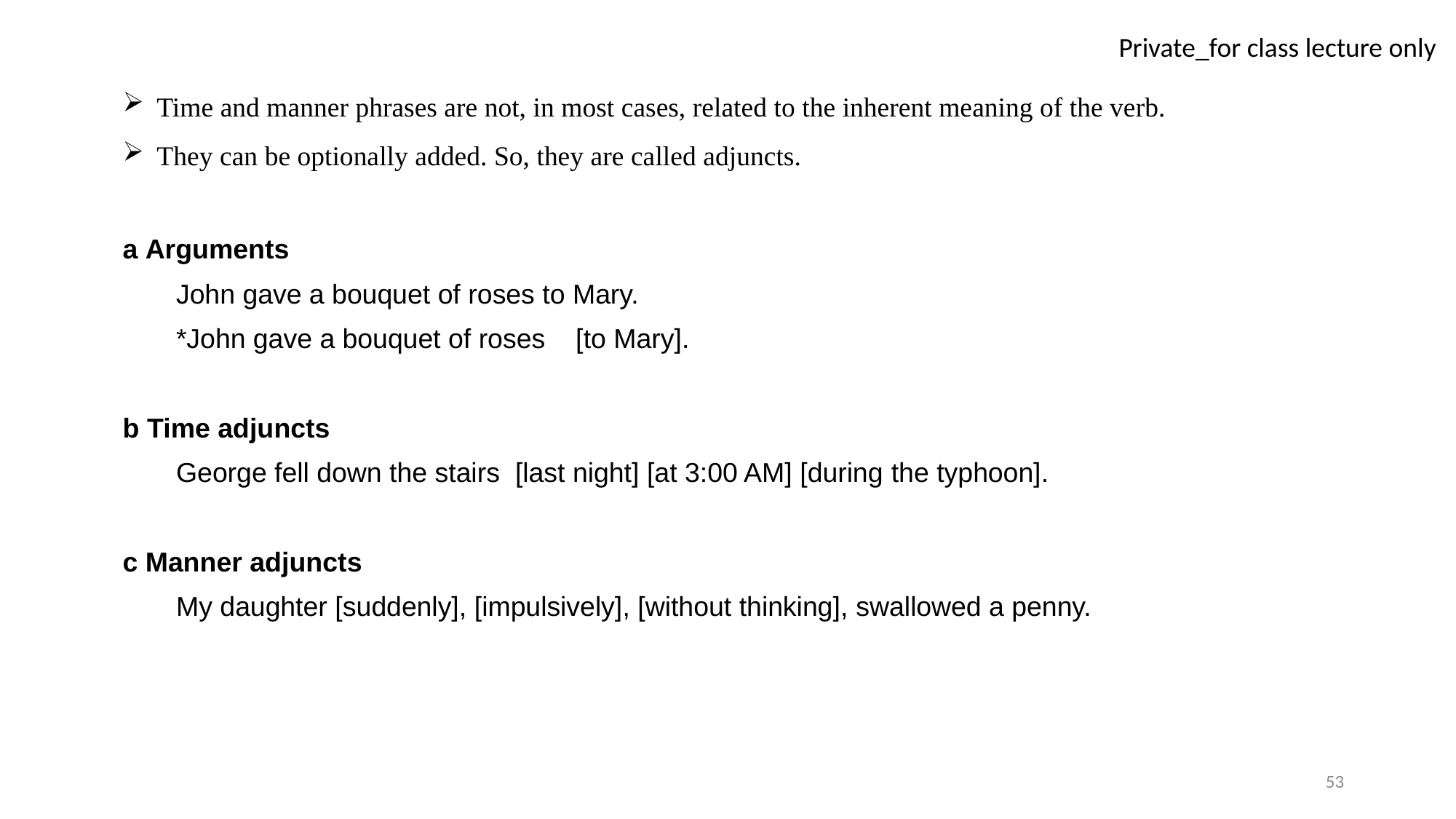

Time and manner phrases are not, in most cases, related to the inherent meaning of the verb.
They can be optionally added. So, they are called adjuncts.

a Arguments
       John gave a bouquet of roses to Mary.
       *John gave a bouquet of roses    [to Mary].

b Time adjuncts
       George fell down the stairs  [last night] [at 3:00 AM] [during the typhoon].

c Manner adjuncts
       My daughter [suddenly], [impulsively], [without thinking], swallowed a penny.

53